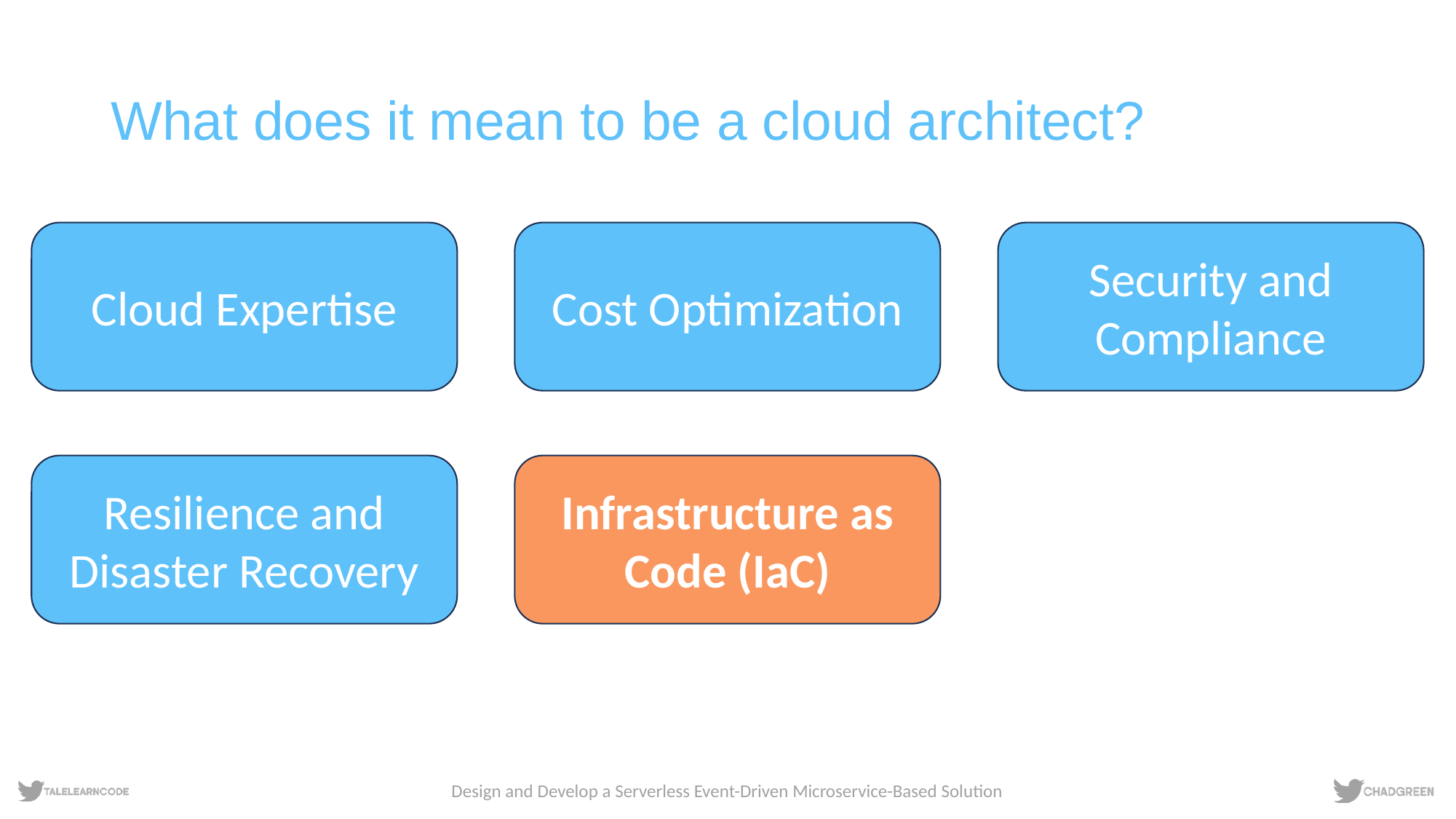

# What does it mean to be a cloud architect?
Cloud Expertise
Cost Optimization
Security and Compliance
Resilience and Disaster Recovery
Infrastructure as Code (IaC)